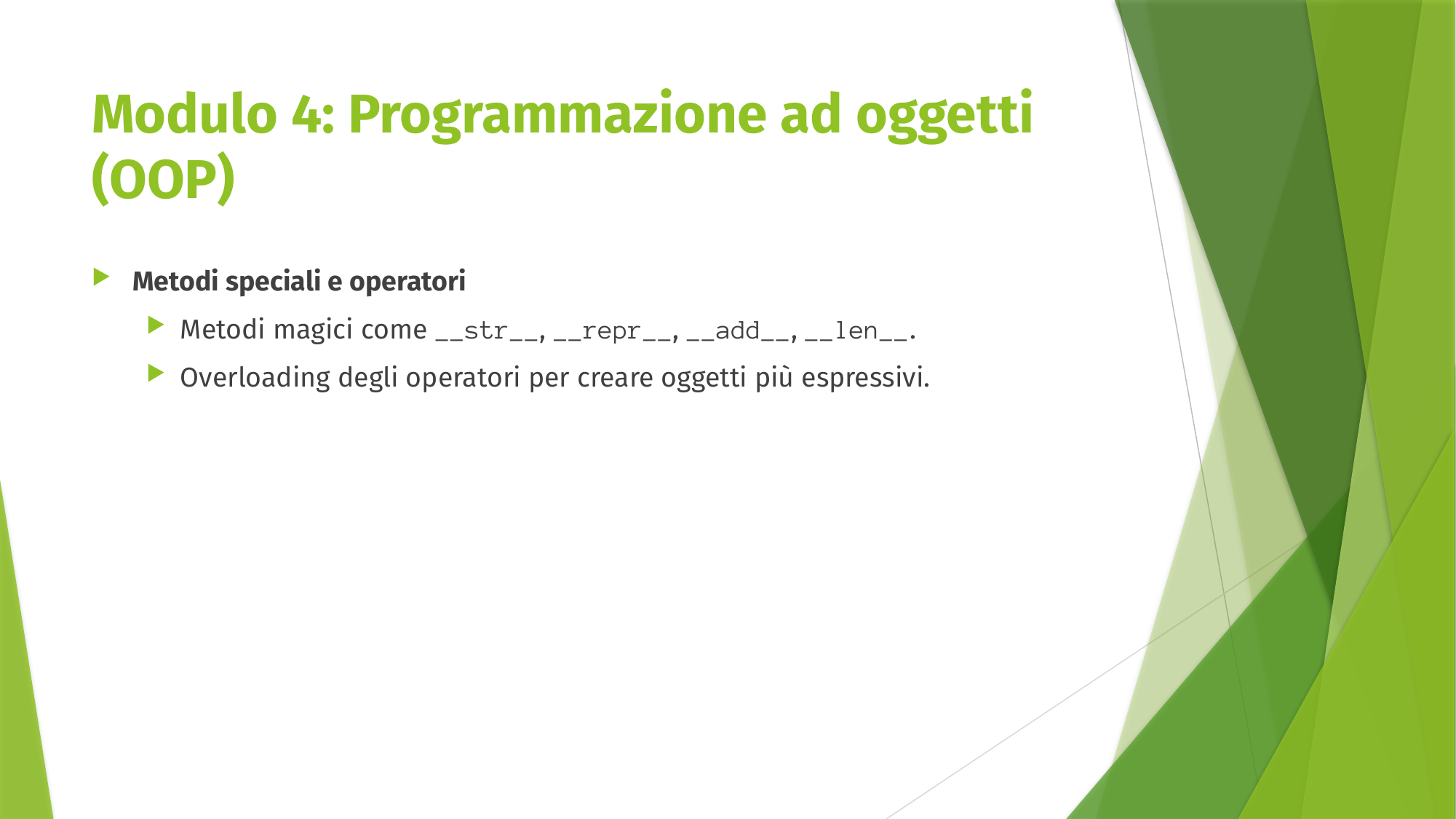

# Modulo 4: Programmazione ad oggetti (OOP)

Metodi speciali e operatori
Metodi magici come __str__, __repr__, __add__, __len__.
Overloading degli operatori per creare oggetti più espressivi.